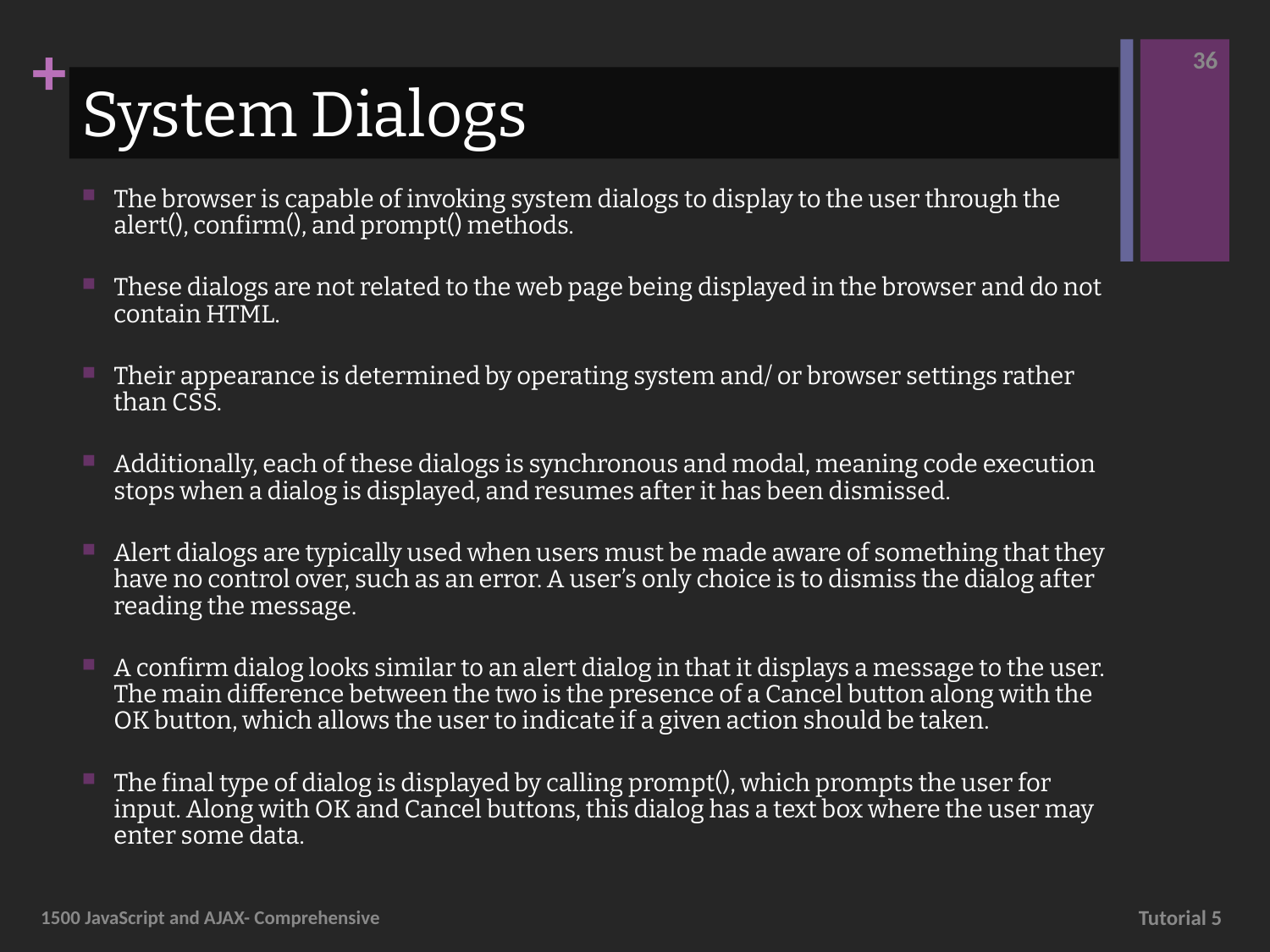

36
# System Dialogs
The browser is capable of invoking system dialogs to display to the user through the alert(), confirm(), and prompt() methods.
These dialogs are not related to the web page being displayed in the browser and do not contain HTML.
Their appearance is determined by operating system and/ or browser settings rather than CSS.
Additionally, each of these dialogs is synchronous and modal, meaning code execution stops when a dialog is displayed, and resumes after it has been dismissed.
Alert dialogs are typically used when users must be made aware of something that they have no control over, such as an error. A user’s only choice is to dismiss the dialog after reading the message.
A confirm dialog looks similar to an alert dialog in that it displays a message to the user. The main difference between the two is the presence of a Cancel button along with the OK button, which allows the user to indicate if a given action should be taken.
The final type of dialog is displayed by calling prompt(), which prompts the user for input. Along with OK and Cancel buttons, this dialog has a text box where the user may enter some data.
1500 JavaScript and AJAX- Comprehensive
Tutorial 5